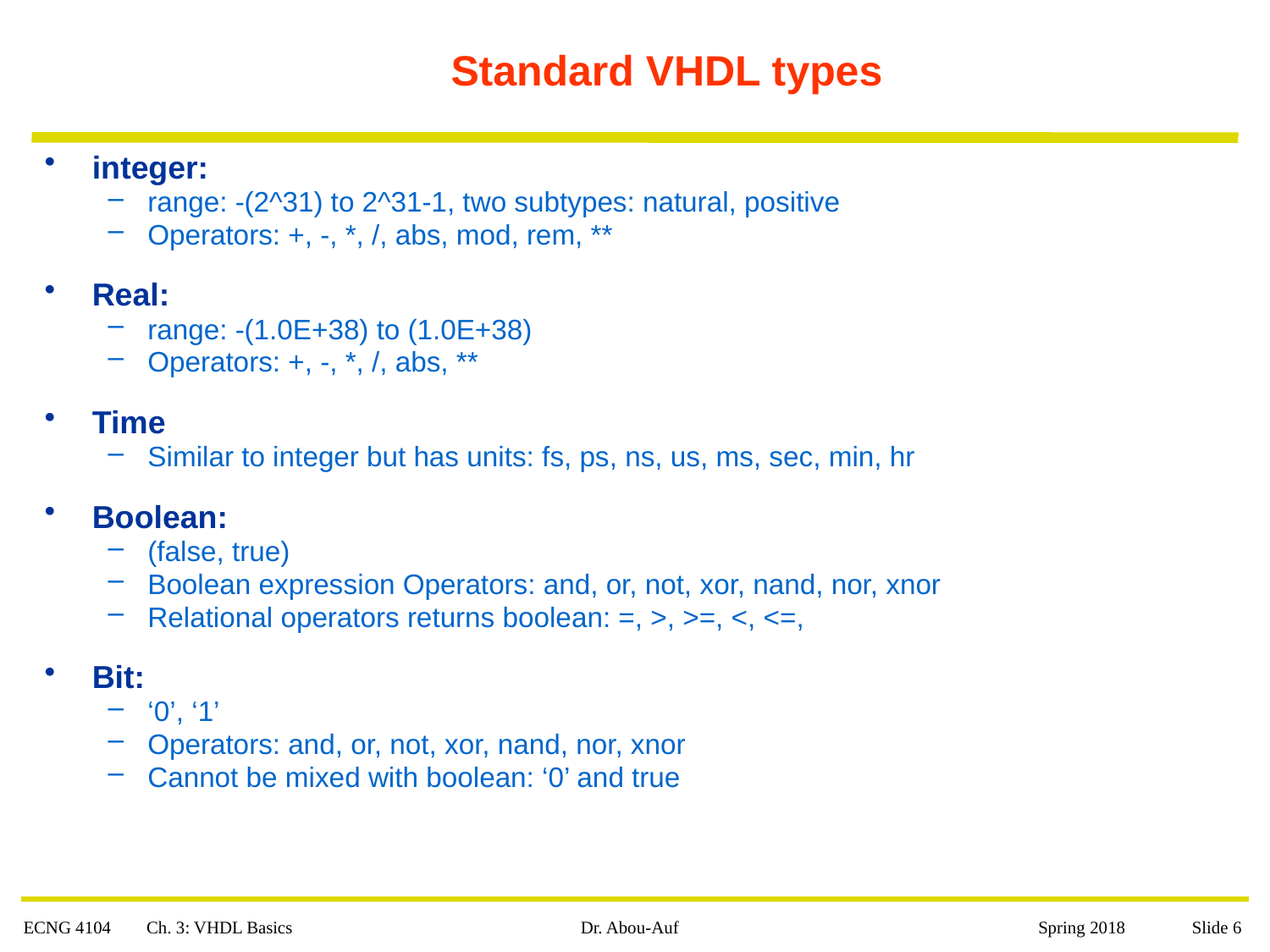

# Standard VHDL types
integer:
range: -(2^31) to 2^31-1, two subtypes: natural, positive
Operators: +, -, *, /, abs, mod, rem, **
Real:
range: -(1.0E+38) to (1.0E+38)
Operators: +, -, *, /, abs, **
Time
Similar to integer but has units: fs, ps, ns, us, ms, sec, min, hr
Boolean:
(false, true)
Boolean expression Operators: and, or, not, xor, nand, nor, xnor
Relational operators returns boolean: =, >, >=, <, <=,
Bit:
‘0’, ‘1’
Operators: and, or, not, xor, nand, nor, xnor
Cannot be mixed with boolean: ‘0’ and true
ECNG 4104        Ch. 3: VHDL Basics
Dr. Abou-Auf
 Spring 2018               Slide 6